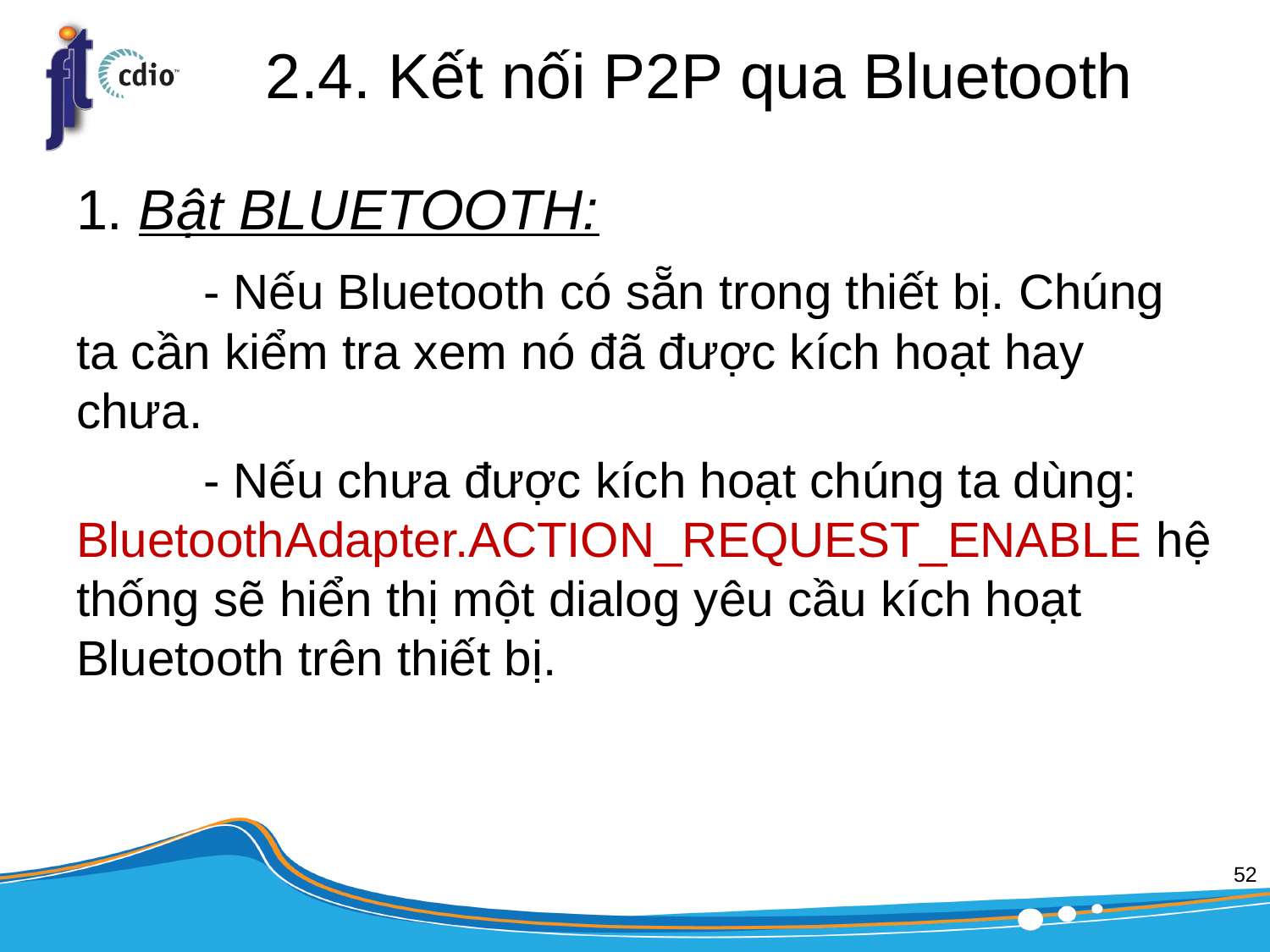

# 2.4. Kết nối P2P qua Bluetooth
1. Bật BLUETOOTH:
	- Nếu Bluetooth có sẵn trong thiết bị. Chúng ta cần kiểm tra xem nó đã được kích hoạt hay chưa.
	- Nếu chưa được kích hoạt chúng ta dùng: BluetoothAdapter.ACTION_REQUEST_ENABLE hệ thống sẽ hiển thị một dialog yêu cầu kích hoạt Bluetooth trên thiết bị.
52